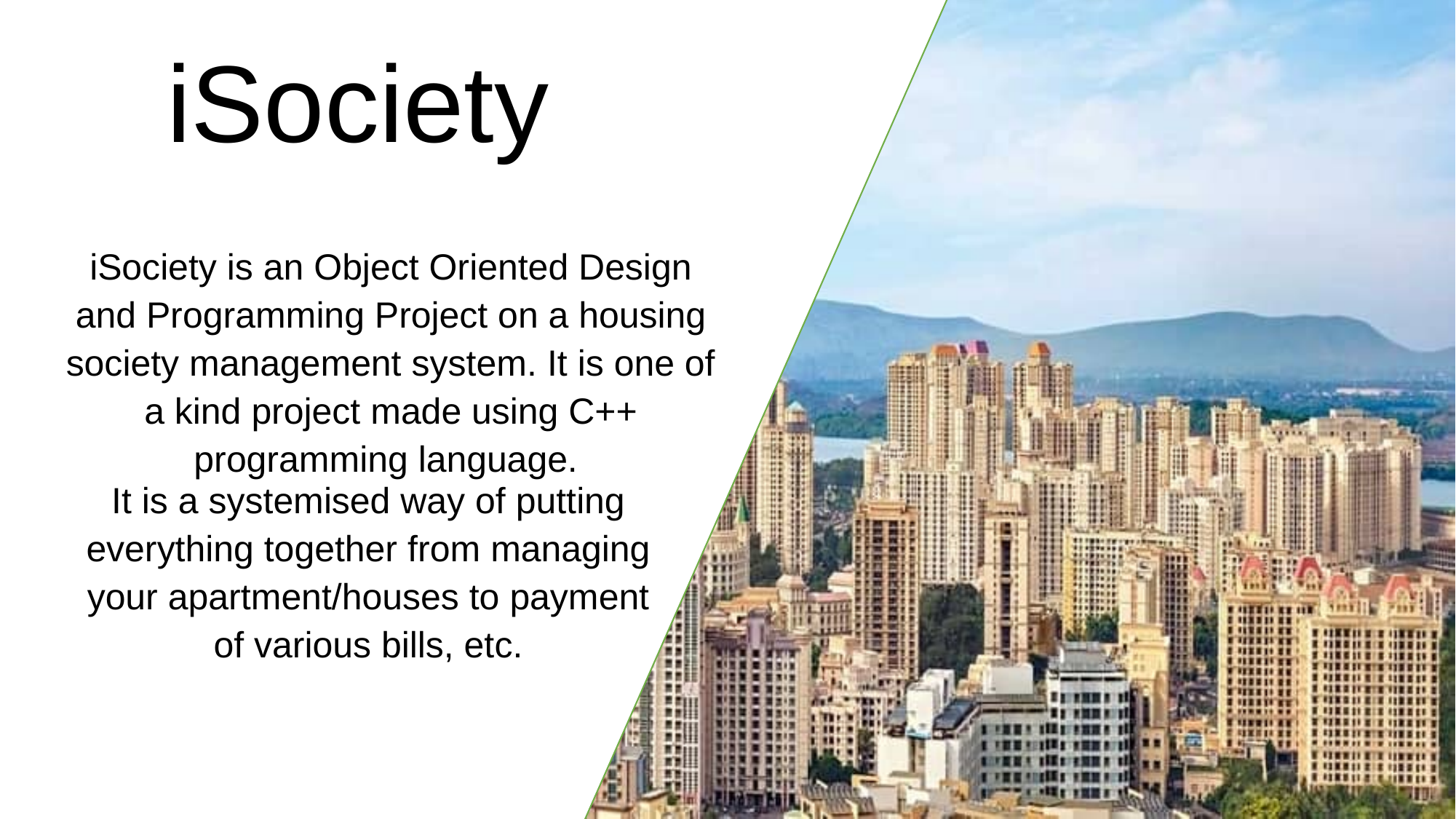

iSociety
iSociety is an Object Oriented Design and Programming Project on a housing society management system. It is one of a kind project made using C++ programming language.
It is a systemised way of putting everything together from managing your apartment/houses to payment of various bills, etc.